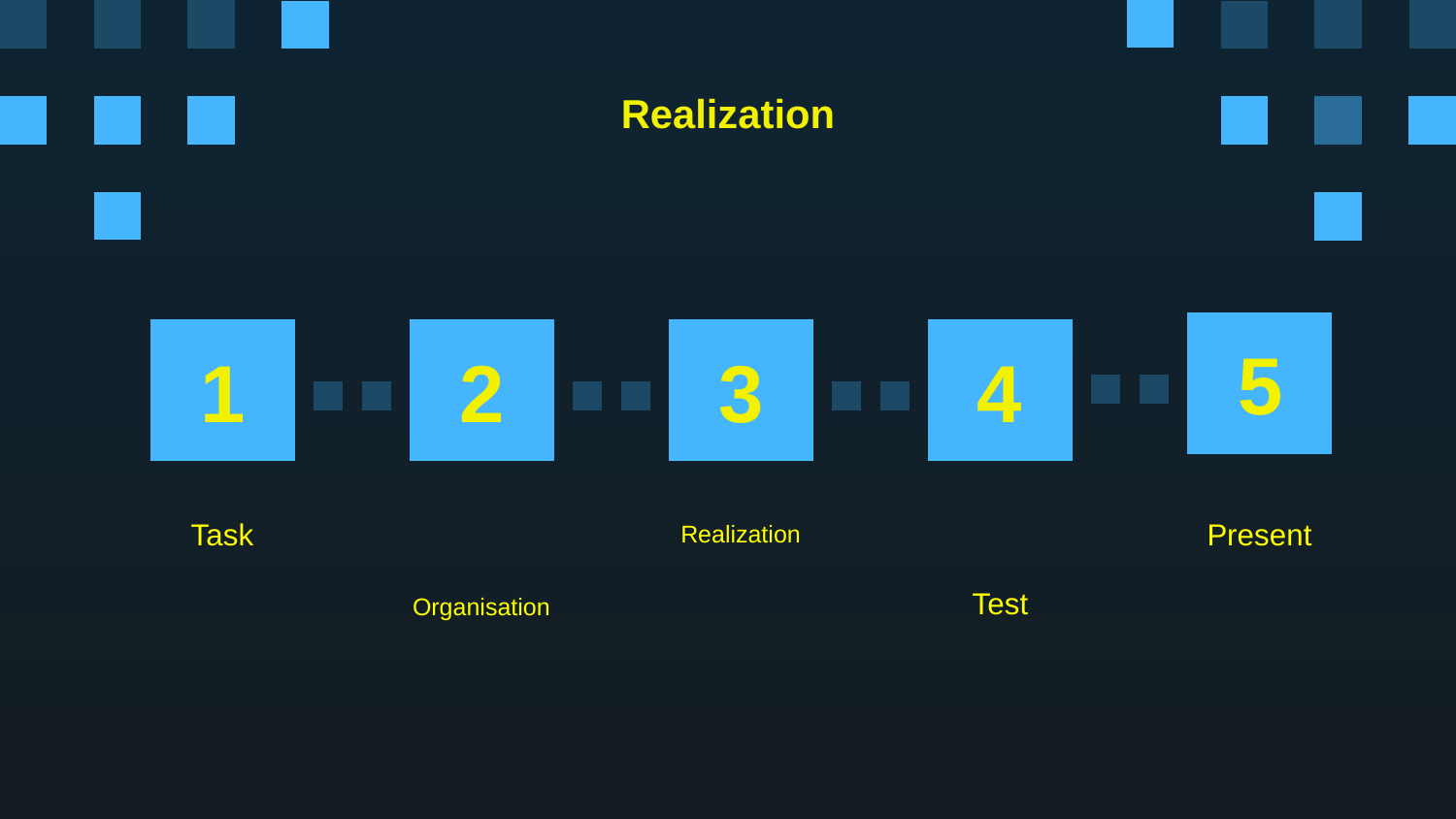

# Realization

5

1
2
3
4

Task
Realization
Present
Test
Organisation